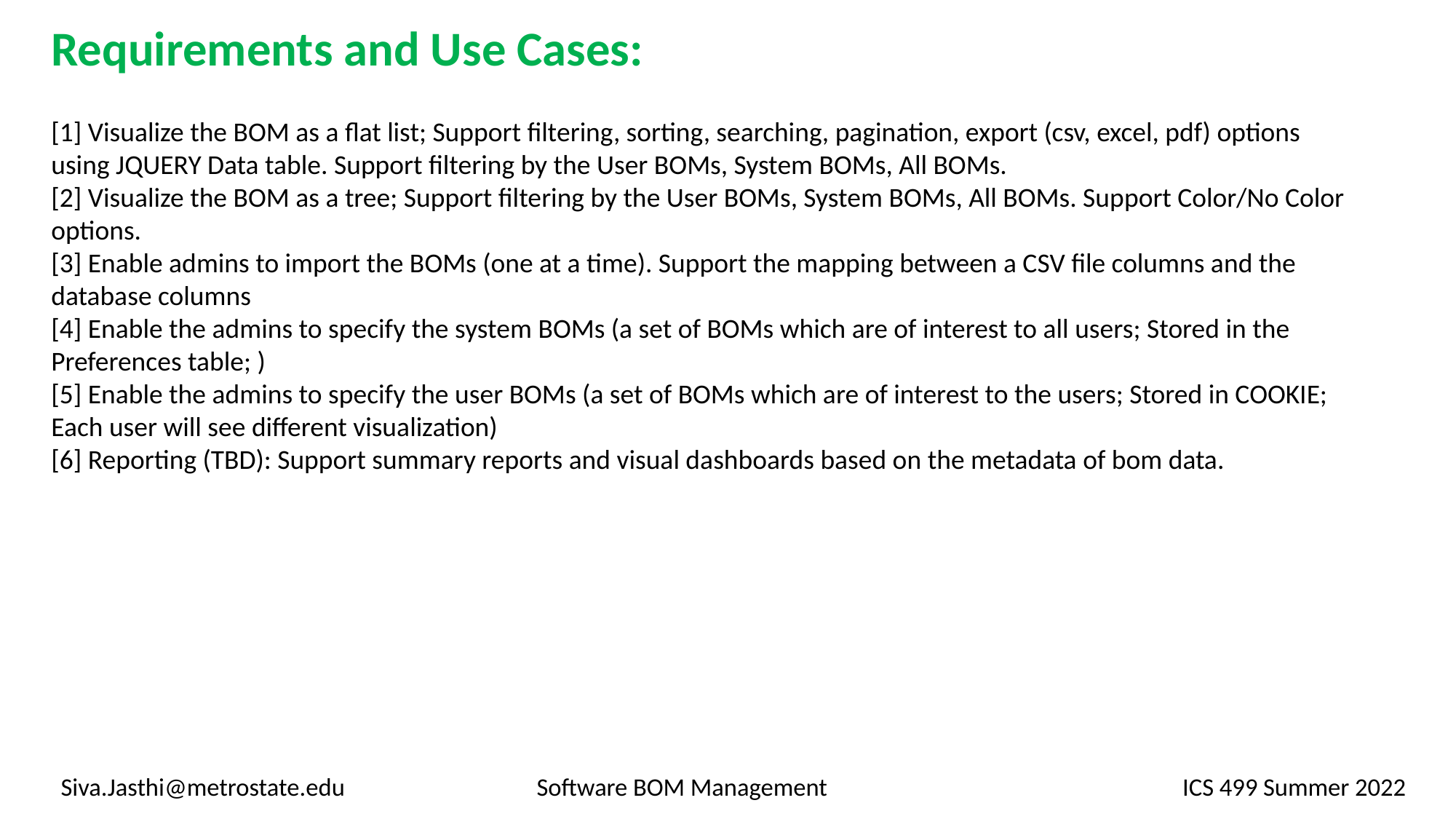

Requirements and Use Cases:
[1] Visualize the BOM as a flat list; Support filtering, sorting, searching, pagination, export (csv, excel, pdf) options using JQUERY Data table. Support filtering by the User BOMs, System BOMs, All BOMs.
[2] Visualize the BOM as a tree; Support filtering by the User BOMs, System BOMs, All BOMs. Support Color/No Color options.
[3] Enable admins to import the BOMs (one at a time). Support the mapping between a CSV file columns and the database columns
[4] Enable the admins to specify the system BOMs (a set of BOMs which are of interest to all users; Stored in the Preferences table; )
[5] Enable the admins to specify the user BOMs (a set of BOMs which are of interest to the users; Stored in COOKIE; Each user will see different visualization)
[6] Reporting (TBD): Support summary reports and visual dashboards based on the metadata of bom data.

Siva.Jasthi@metrostate.edu                                  Software BOM Management                                                               ICS 499 Summer 2022